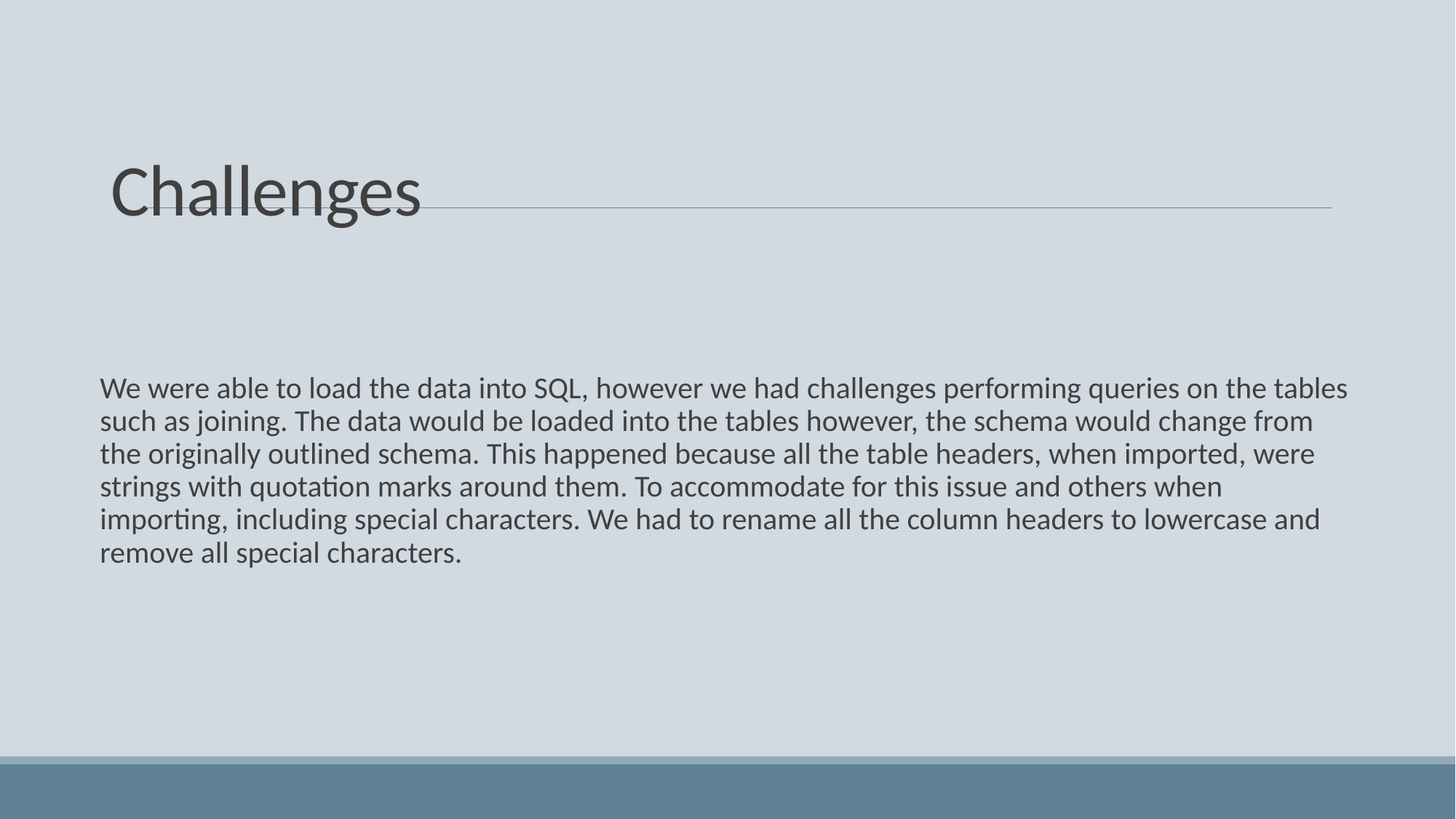

# Challenges
We were able to load the data into SQL, however we had challenges performing queries on the tables such as joining. The data would be loaded into the tables however, the schema would change from the originally outlined schema. This happened because all the table headers, when imported, were strings with quotation marks around them. To accommodate for this issue and others when importing, including special characters. We had to rename all the column headers to lowercase and remove all special characters.